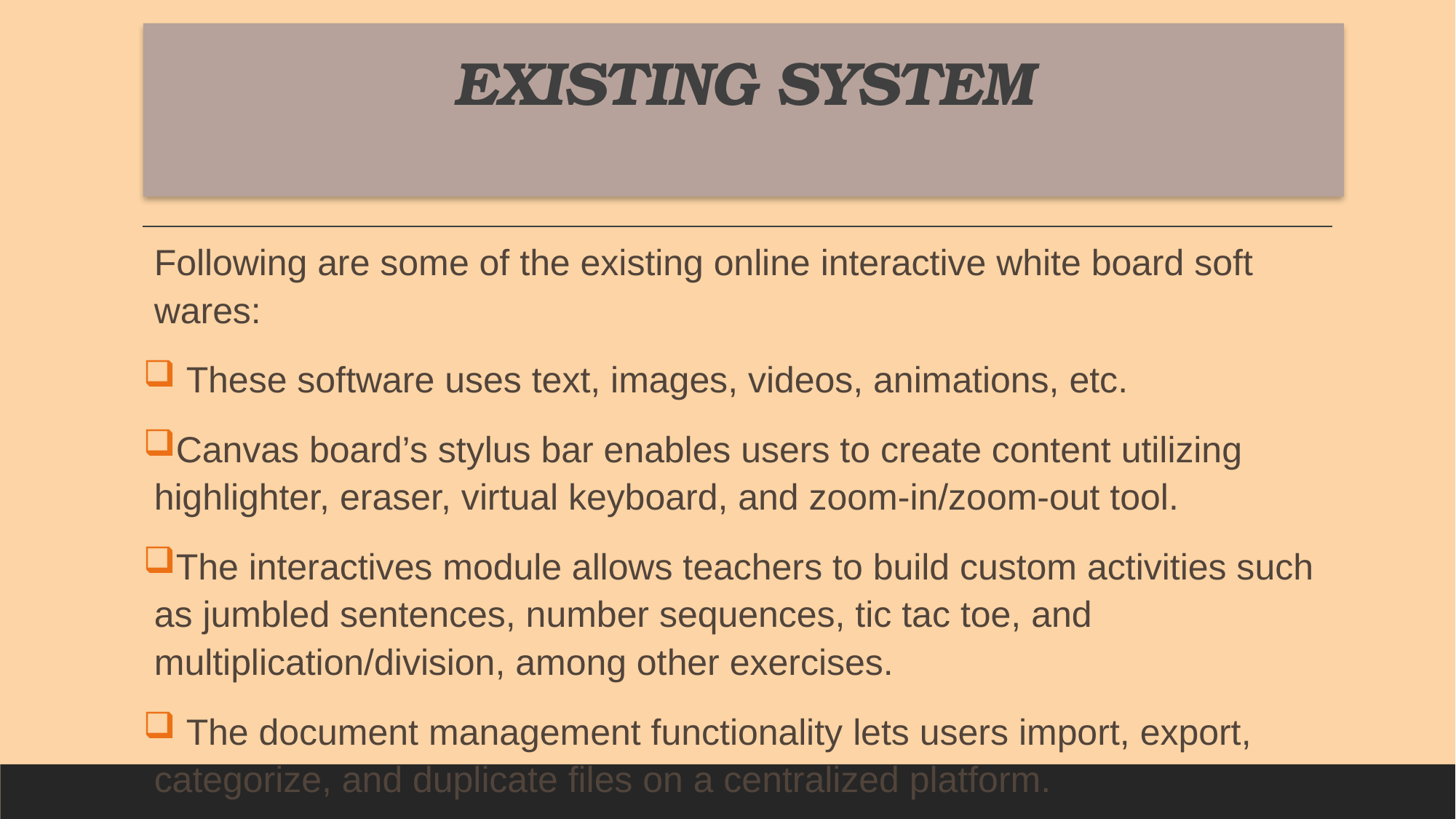

# EXISTING SYSTEM
Following are some of the existing online interactive white board soft wares:
 These software uses text, images, videos, animations, etc.
Canvas board’s stylus bar enables users to create content utilizing highlighter, eraser, virtual keyboard, and zoom-in/zoom-out tool.
The interactives module allows teachers to build custom activities such as jumbled sentences, number sequences, tic tac toe, and multiplication/division, among other exercises.
 The document management functionality lets users import, export, categorize, and duplicate files on a centralized platform.